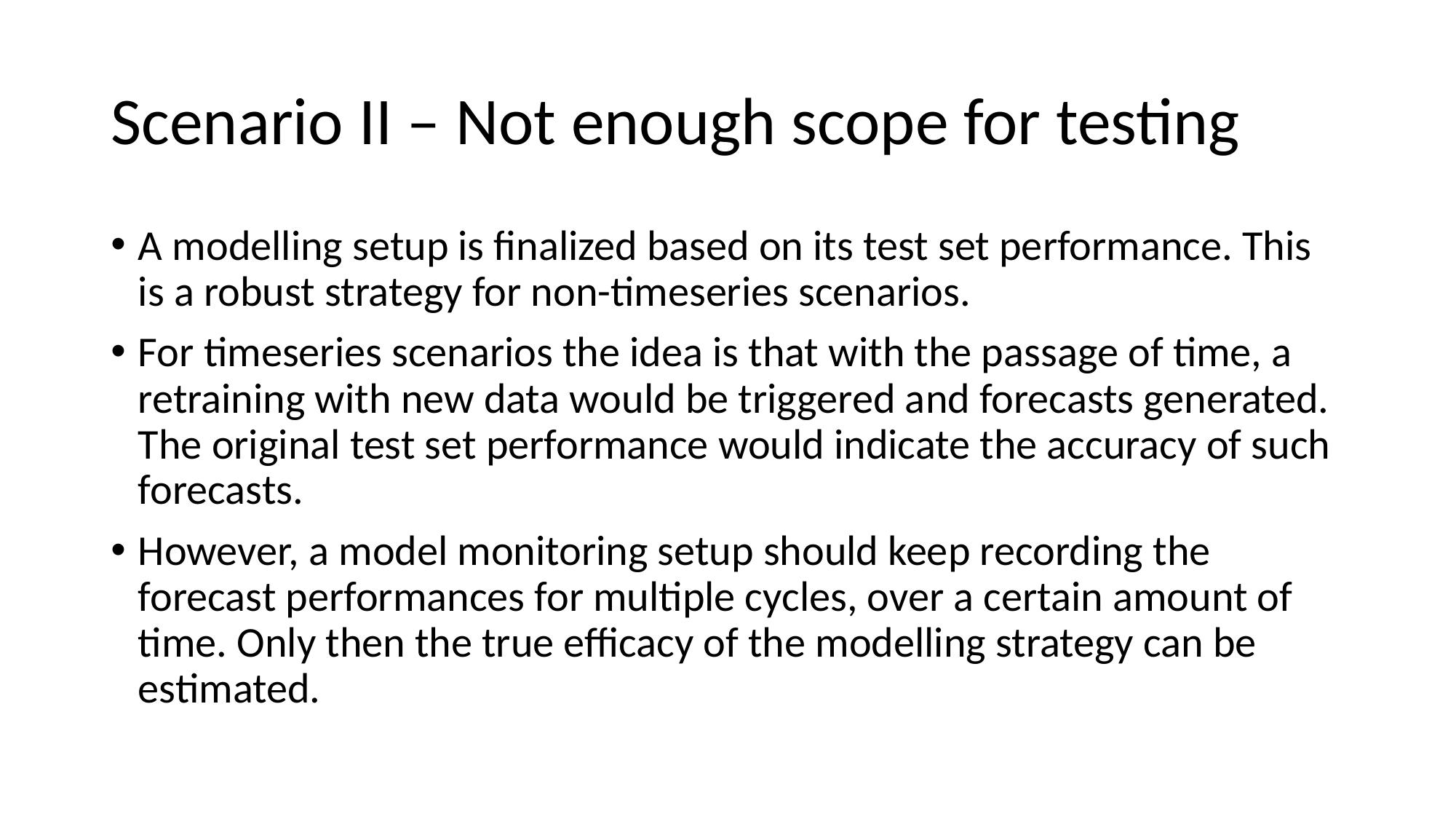

# Scenario II – Not enough scope for testing
A modelling setup is finalized based on its test set performance. This is a robust strategy for non-timeseries scenarios.
For timeseries scenarios the idea is that with the passage of time, a retraining with new data would be triggered and forecasts generated. The original test set performance would indicate the accuracy of such forecasts.
However, a model monitoring setup should keep recording the forecast performances for multiple cycles, over a certain amount of time. Only then the true efficacy of the modelling strategy can be estimated.